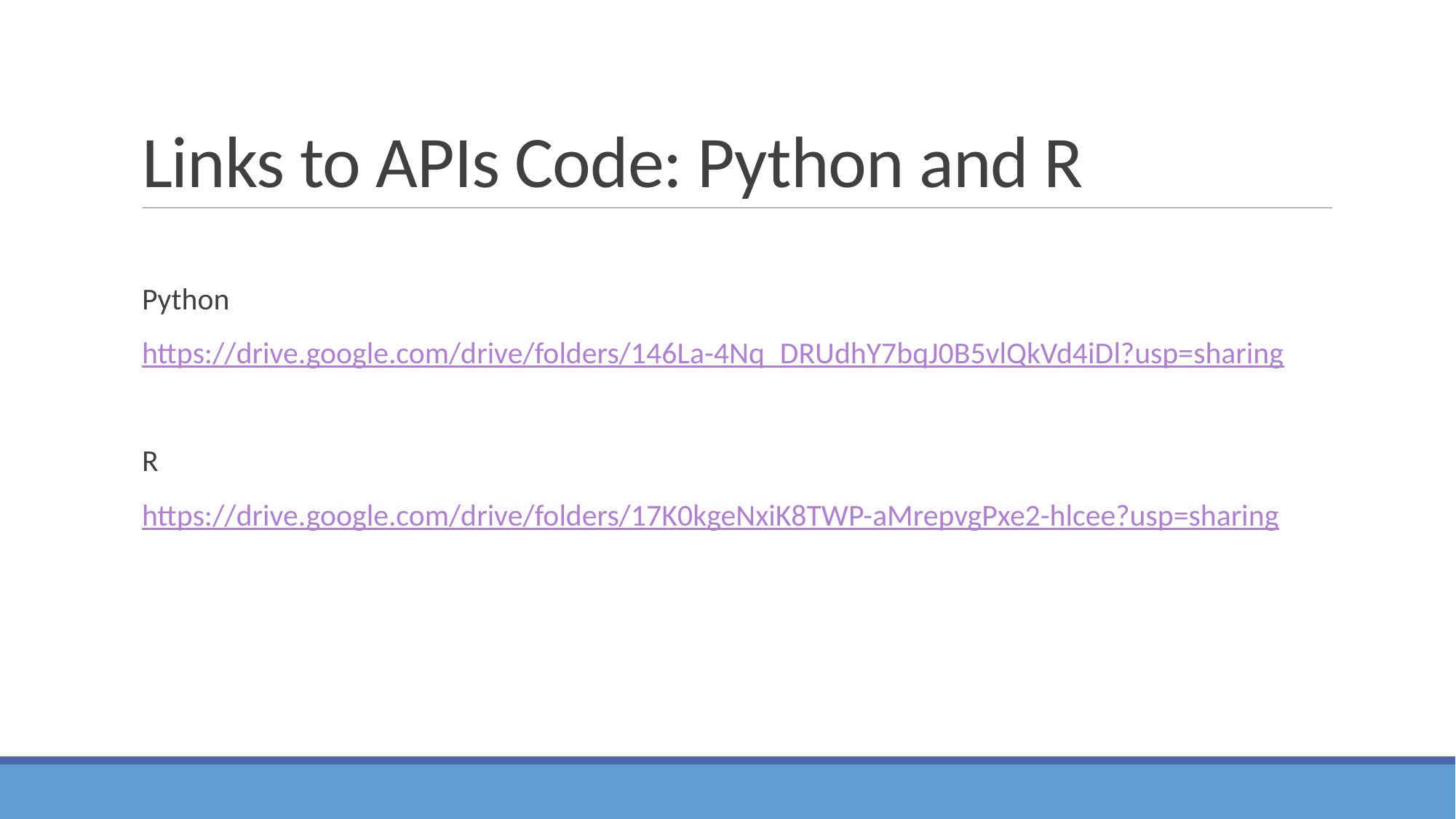

# Links to APIs Code: Python and R

Python
https://drive.google.com/drive/folders/146La-4Nq_DRUdhY7bqJ0B5vlQkVd4iDl?usp=sharing

R
https://drive.google.com/drive/folders/17K0kgeNxiK8TWP-aMrepvgPxe2-hlcee?usp=sharing